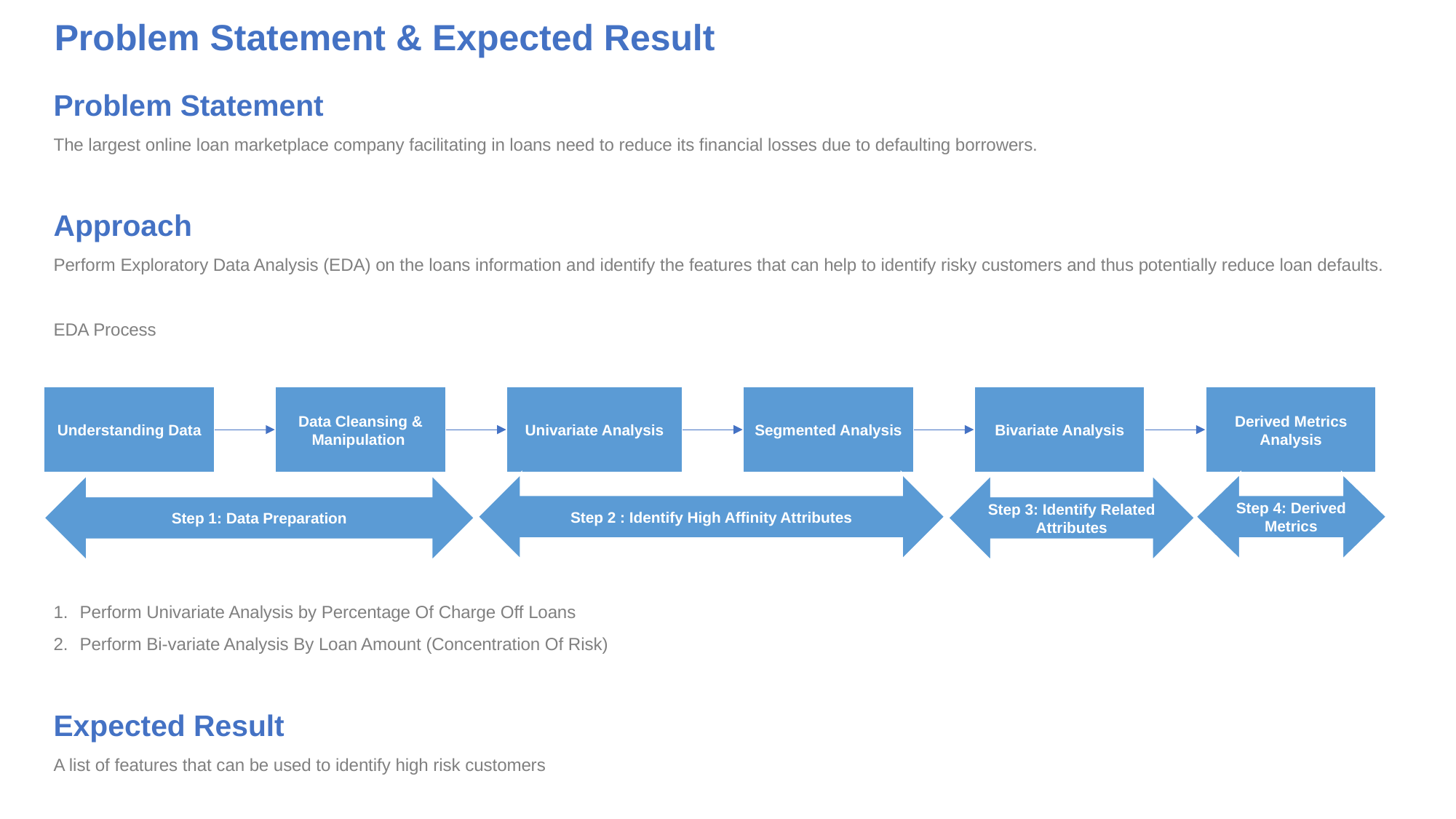

# Problem Statement & Expected Result
Problem Statement
The largest online loan marketplace company facilitating in loans need to reduce its financial losses due to defaulting borrowers.

Approach
Perform Exploratory Data Analysis (EDA) on the loans information and identify the features that can help to identify risky customers and thus potentially reduce loan defaults.

EDA Process

Perform Univariate Analysis by Percentage Of Charge Off Loans
Perform Bi-variate Analysis By Loan Amount (Concentration Of Risk)

Expected Result
A list of features that can be used to identify high risk customers
Understanding Data
Data Cleansing & Manipulation
Univariate Analysis
Segmented Analysis
Bivariate Analysis
Derived Metrics Analysis
Step 4: Derived Metrics
Step 2 : Identify High Affinity Attributes
Step 1: Data Preparation
Step 3: Identify Related Attributes